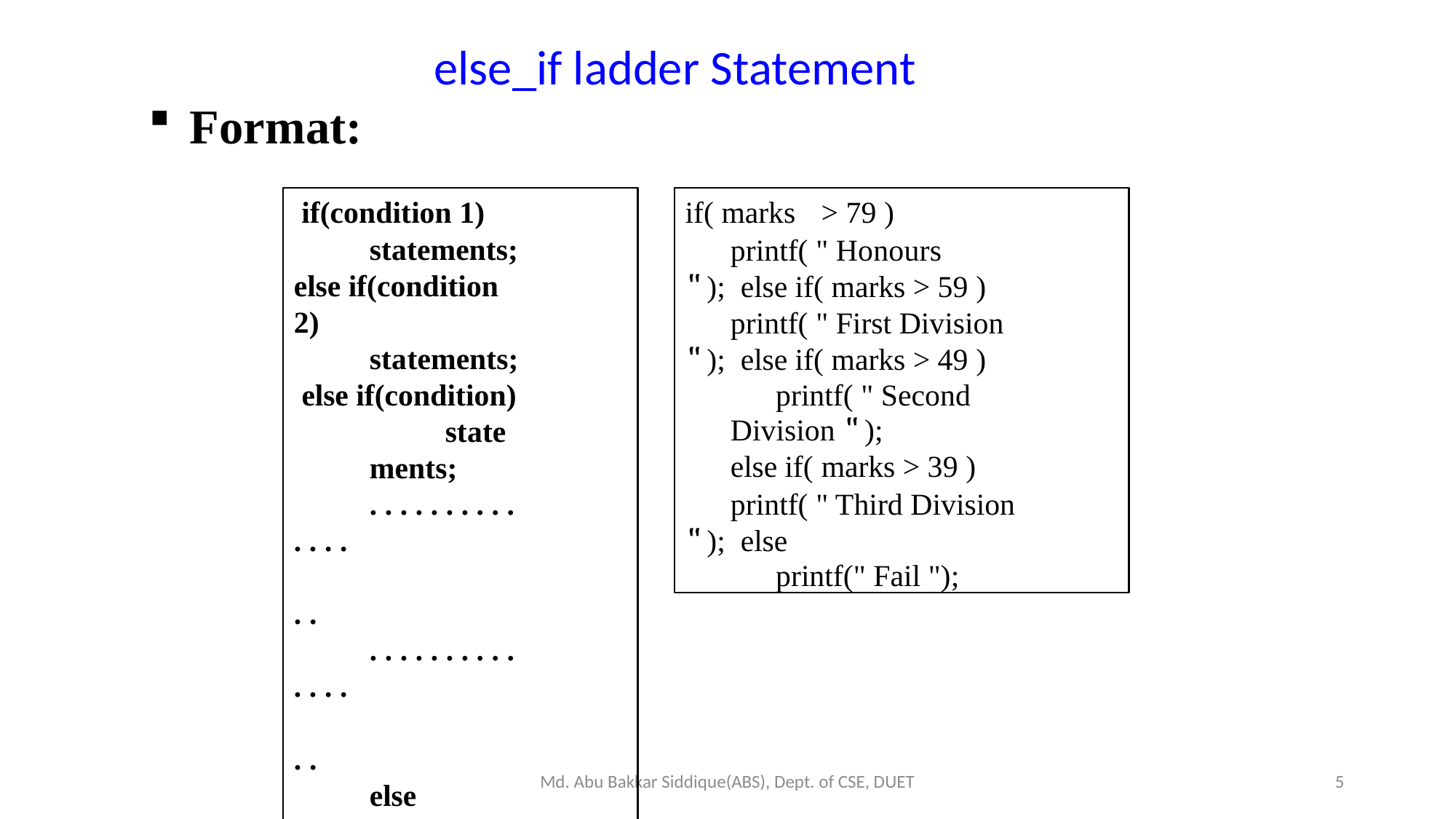

else_if ladder Statement
Format:
if(condition 1)
statements;  else if(condition 2)
statements;  else if(condition)
statements;
. . . . . . . . . . . . . .	. .
. . . . . . . . . . . . . .	. .
else if(condition n)
statements;
else
default statement;
if( marks	> 79 )
printf( " Honours “ );  else if( marks > 59 )
printf( " First Division “ );  else if( marks > 49 )
printf( " Second Division “ );
else if( marks > 39 )
printf( " Third Division “ );  else
printf(" Fail ");
Md. Abu Bakkar Siddique(ABS), Dept. of CSE, DUET
5